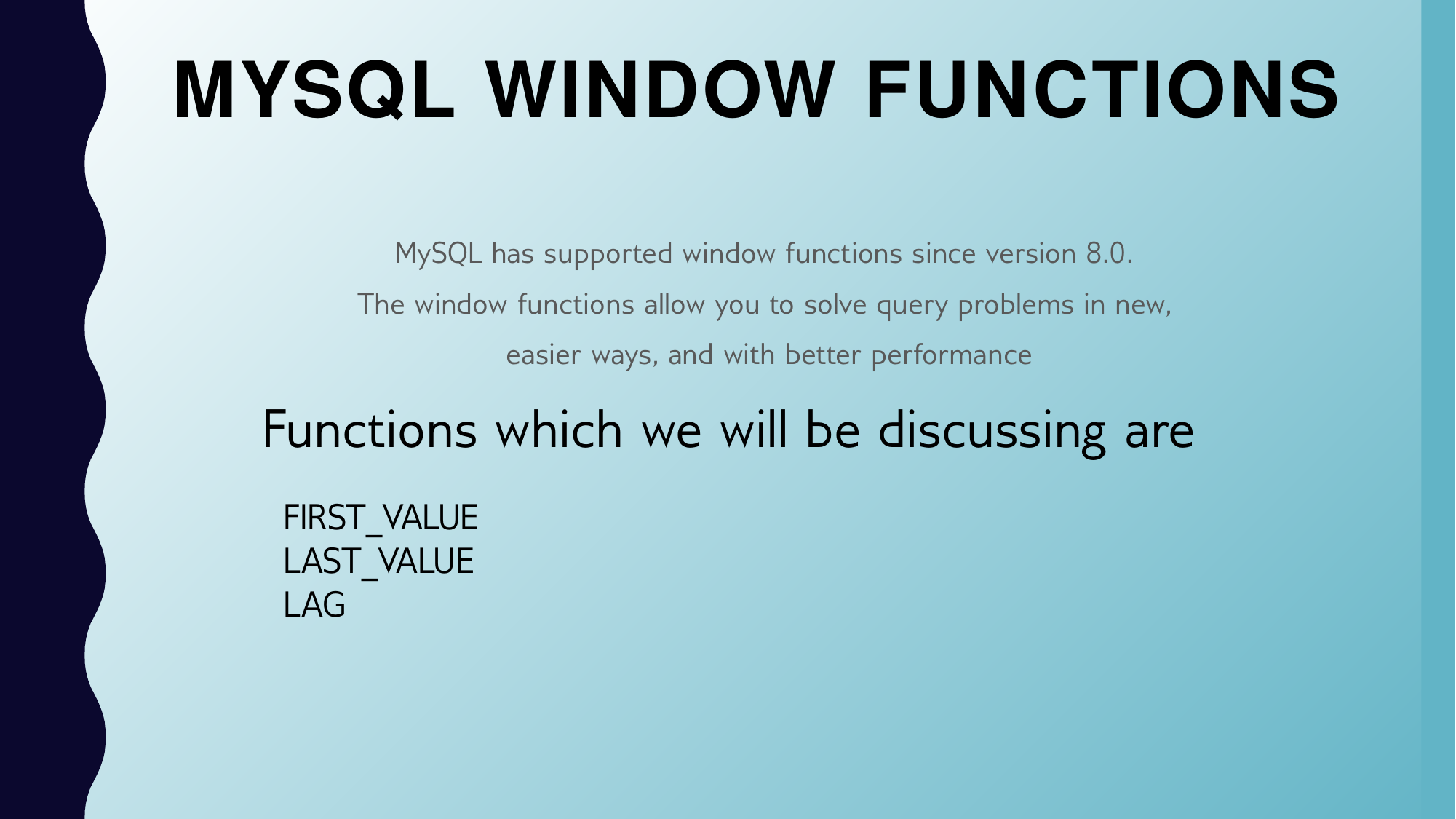

# MySQL Window Functions
MySQL has supported window functions since version 8.0.
The window functions allow you to solve query problems in new,
easier ways, and with better performance
Functions which we will be discussing are
FIRST_VALUE
LAST_VALUE
LAG